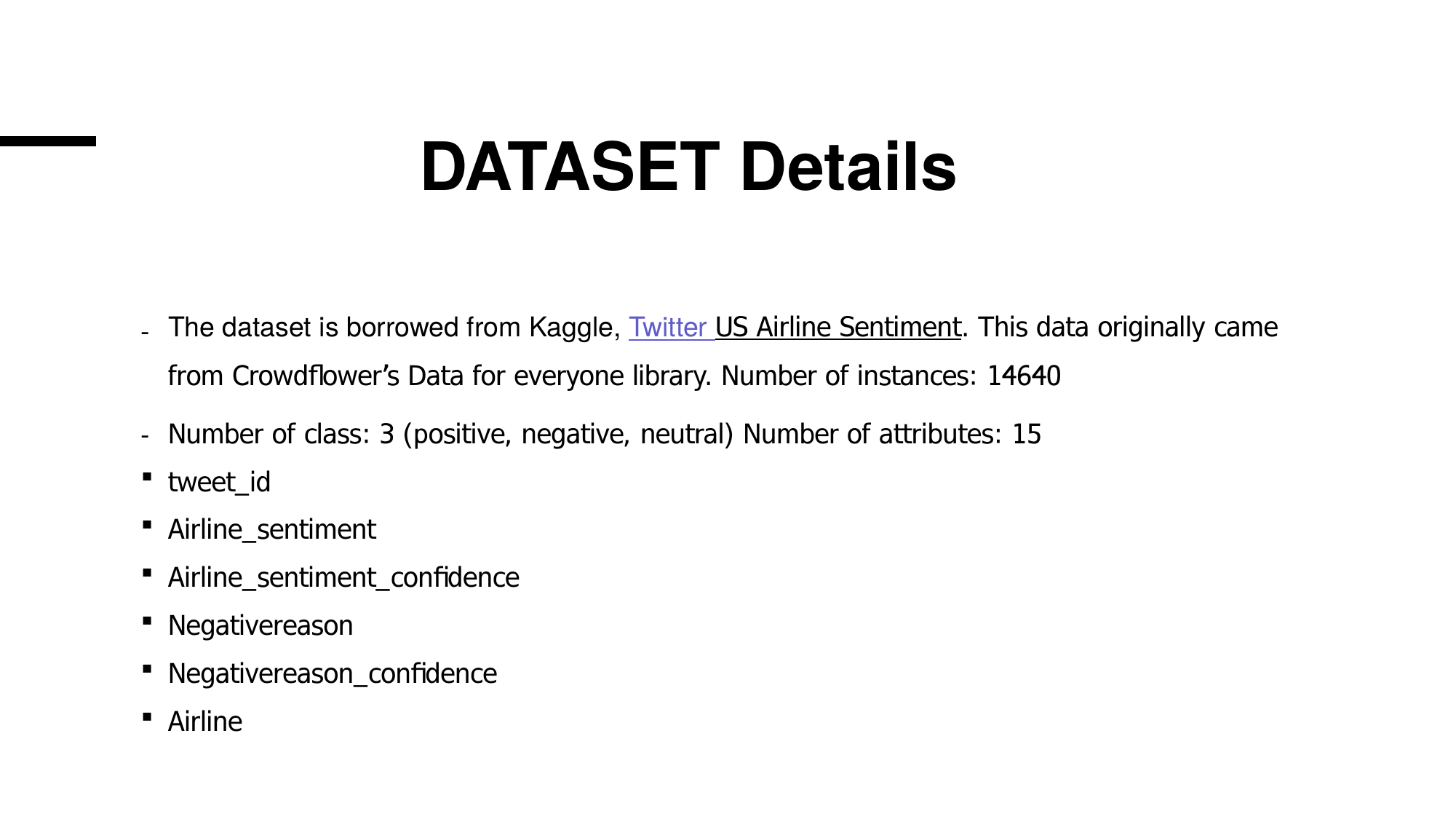

# DATASET Details
The dataset is borrowed from Kaggle, Twitter US Airline Sentiment. This data originally came from Crowdflower’s Data for everyone library. Number of instances: 14640
Number of class: 3 (positive, negative, neutral) Number of attributes: 15
tweet_id
Airline_sentiment
Airline_sentiment_confidence
Negativereason
Negativereason_confidence
Airline